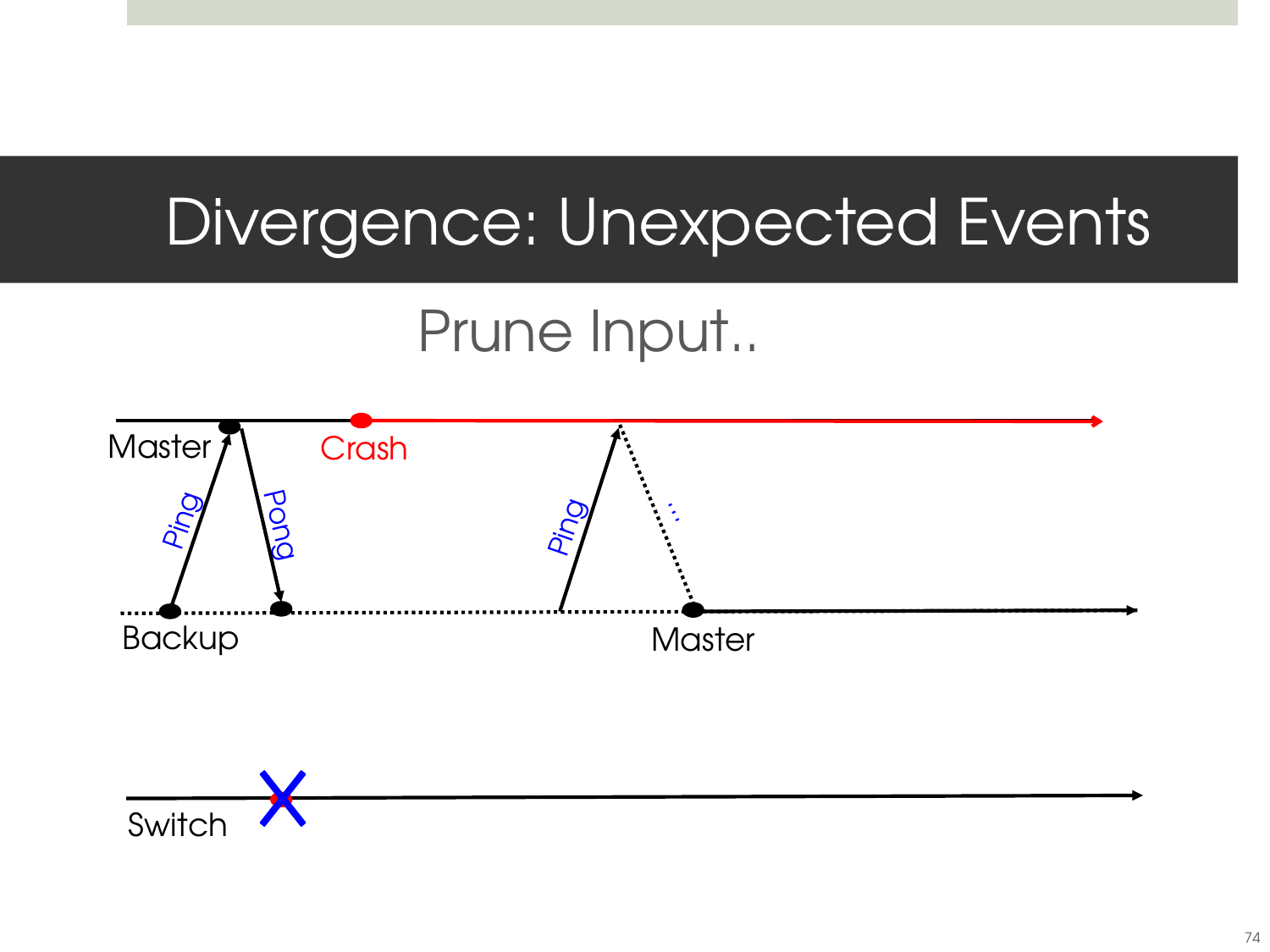

# Divergence: Unexpected Events
Prune Input..

Ping

Master
Crash
Pong

…
Ping

Backup
Master

Switch
74